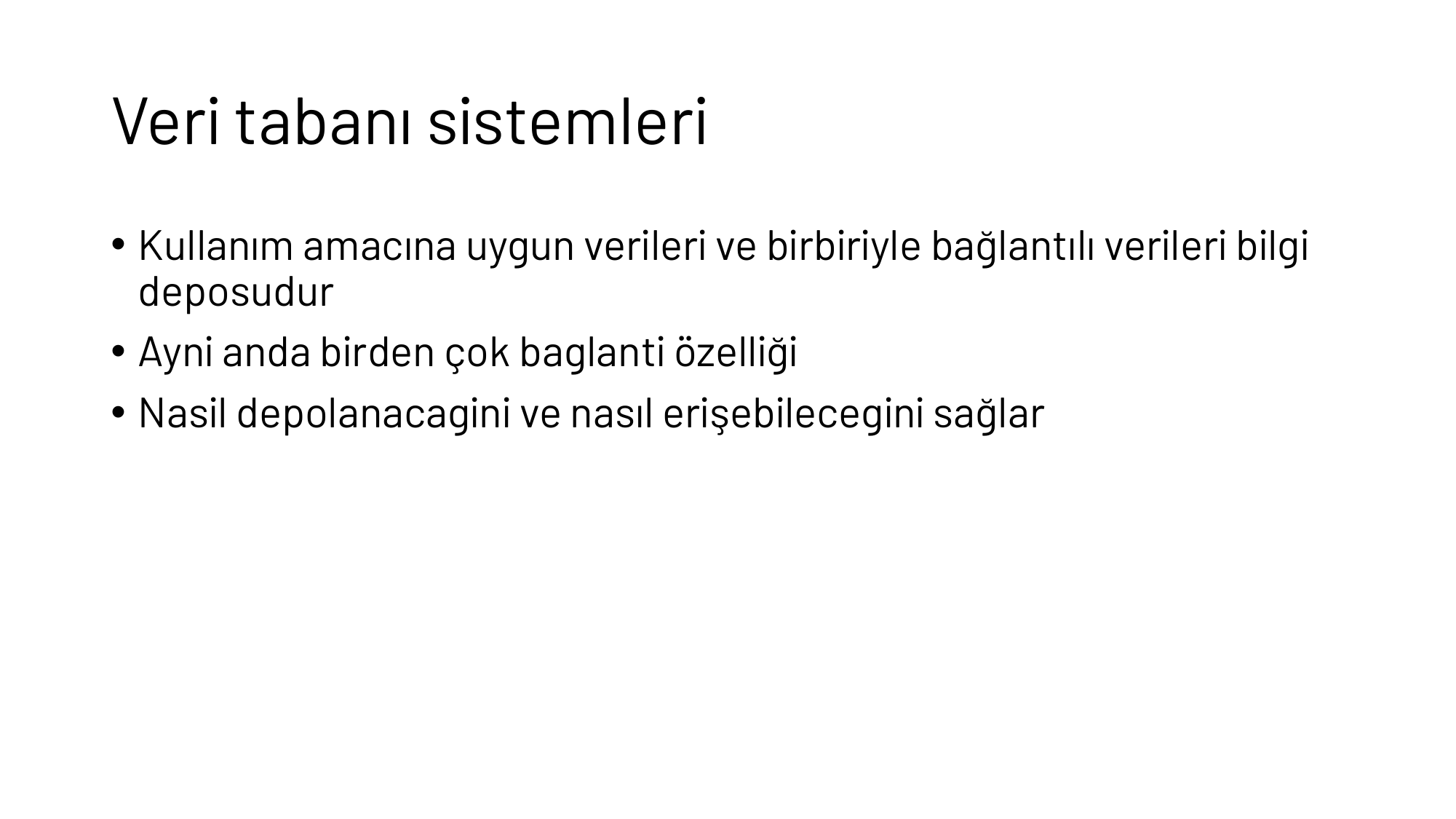

# Veri tabanı sistemleri
Kullanım amacına uygun verileri ve birbiriyle bağlantılı verileri bilgi deposudur
Ayni anda birden çok baglanti özelliği
Nasil depolanacagini ve nasıl erişebilecegini sağlar